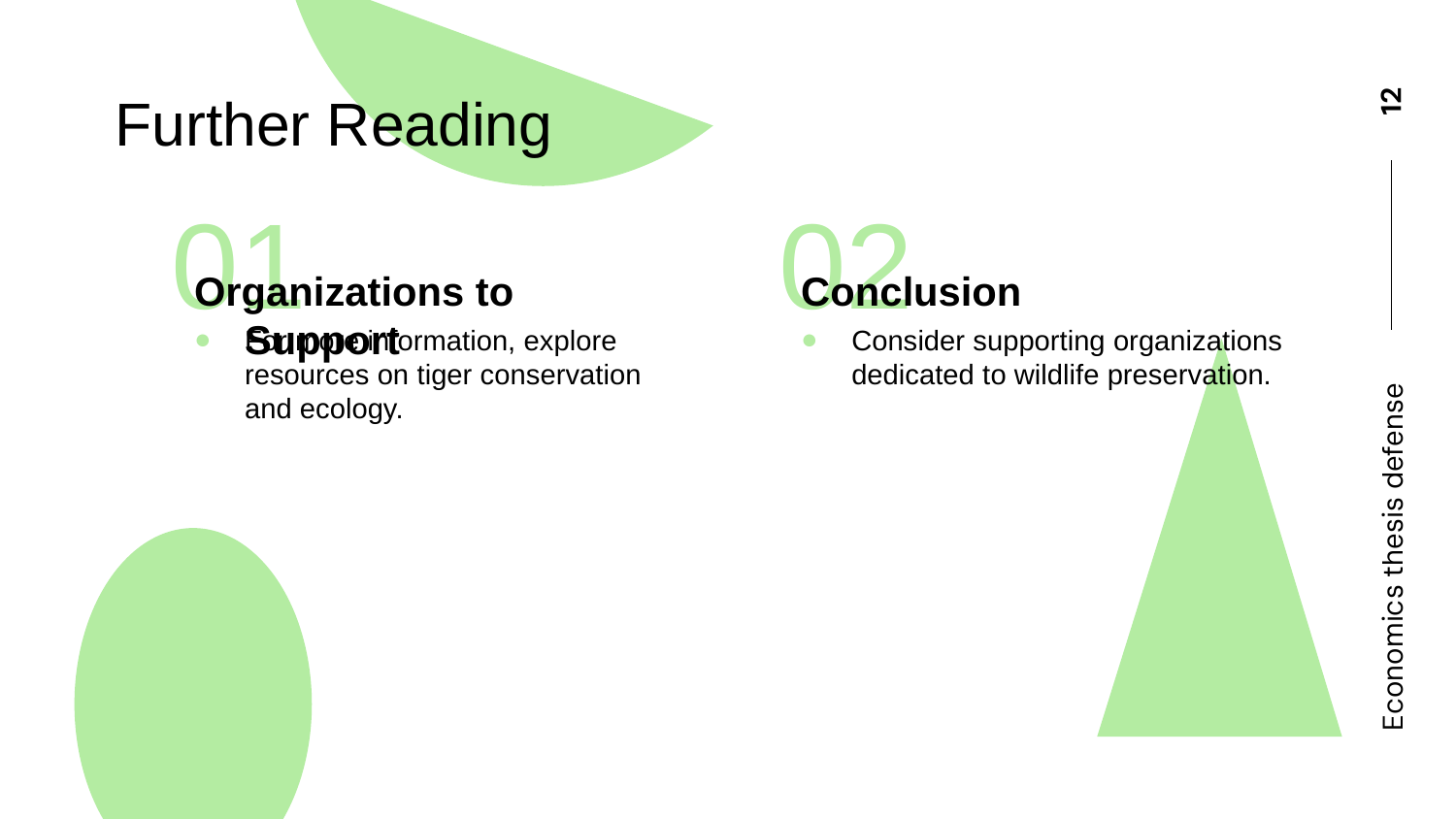

# Further Reading
12
01
02
Organizations to Support
Conclusion
For more information, explore resources on tiger conservation and ecology.
Consider supporting organizations dedicated to wildlife preservation.
Economics thesis defense